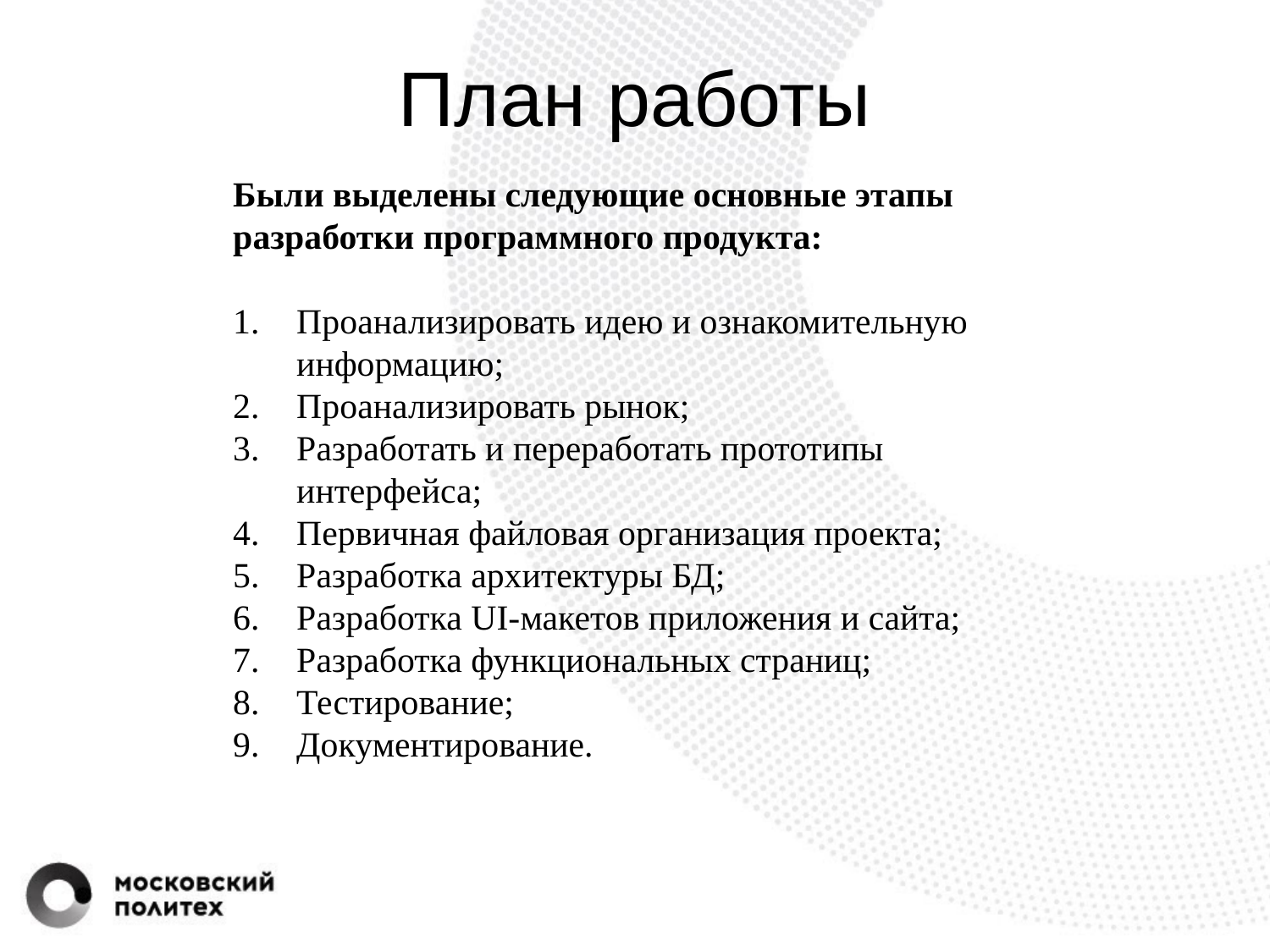

План работы
Были выделены следующие основные этапы разработки программного продукта:

Проанализировать идею и ознакомительную информацию;
Проанализировать рынок;
Разработать и переработать прототипы интерфейса;
Первичная файловая организация проекта;
Разработка архитектуры БД;
Разработка UI-макетов приложения и сайта;
Разработка функциональных страниц;
Тестирование;
Документирование.